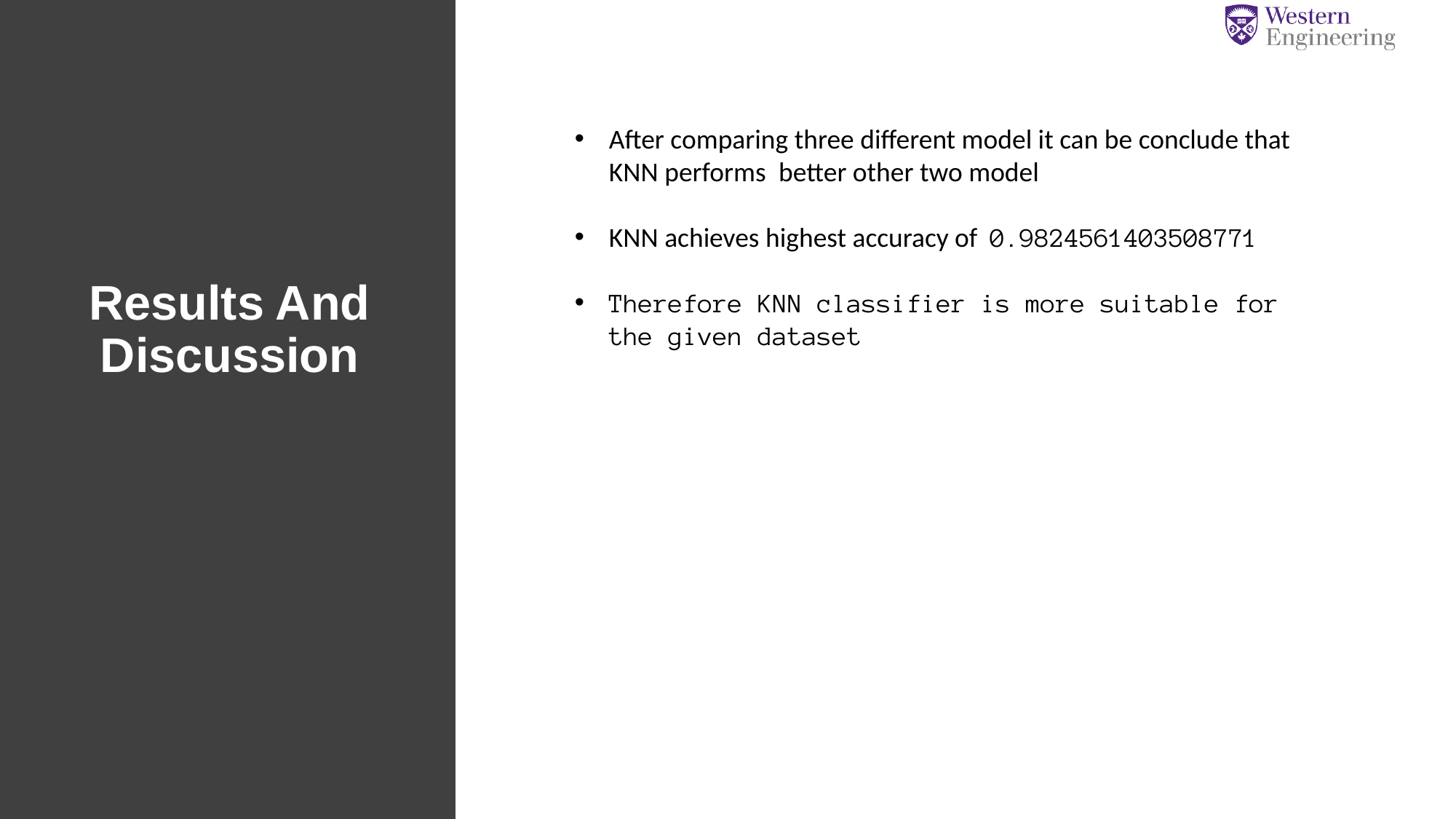

After comparing three different model it can be conclude that  KNN performs  better other two model

KNN achieves highest accuracy of  0.9824561403508771

Therefore KNN classifier is more suitable for the given dataset

# Results And Discussion